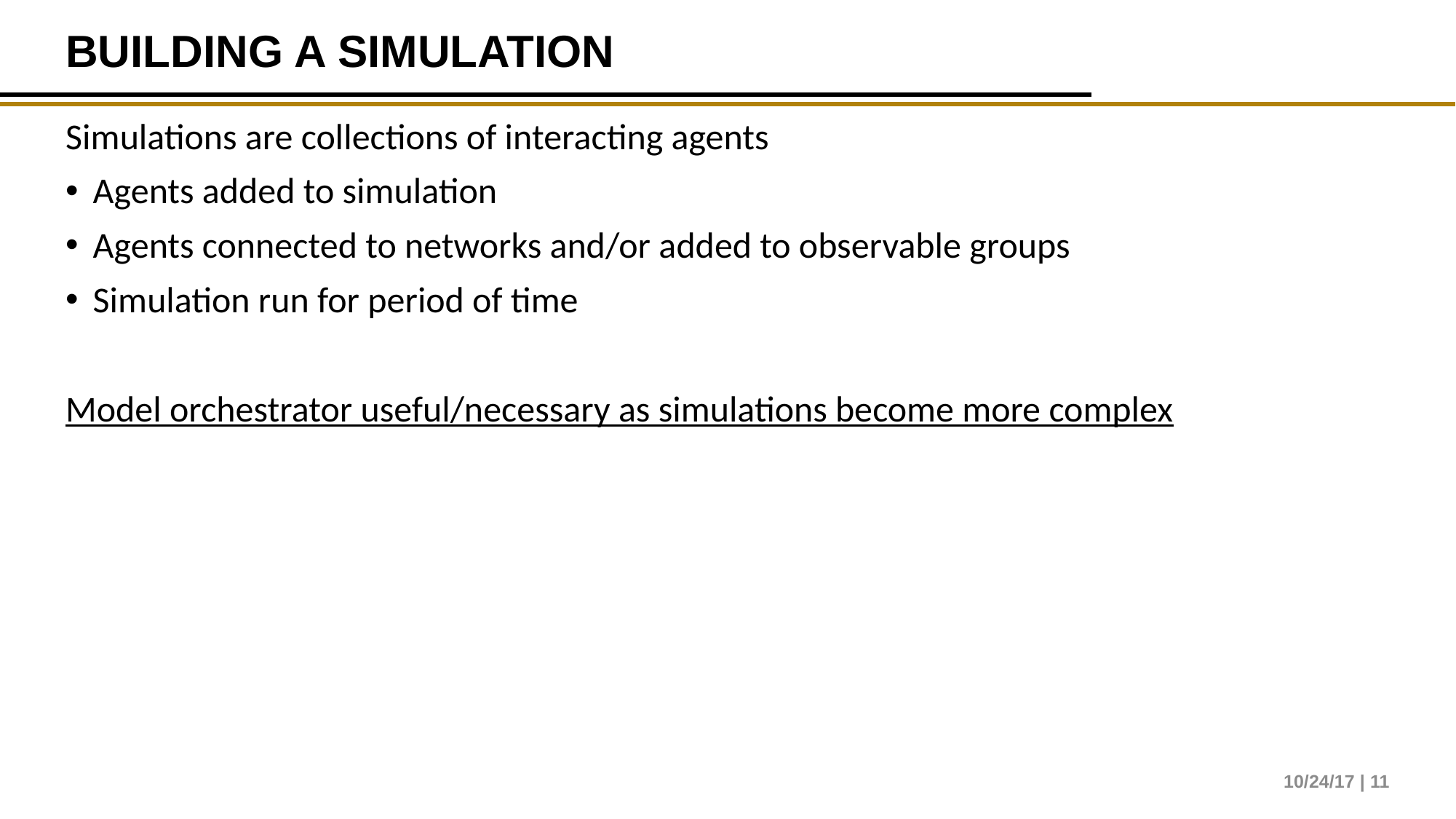

# Building a Simulation
Simulations are collections of interacting agents
Agents added to simulation
Agents connected to networks and/or added to observable groups
Simulation run for period of time

Model orchestrator useful/necessary as simulations become more complex
10/24/17 | 11